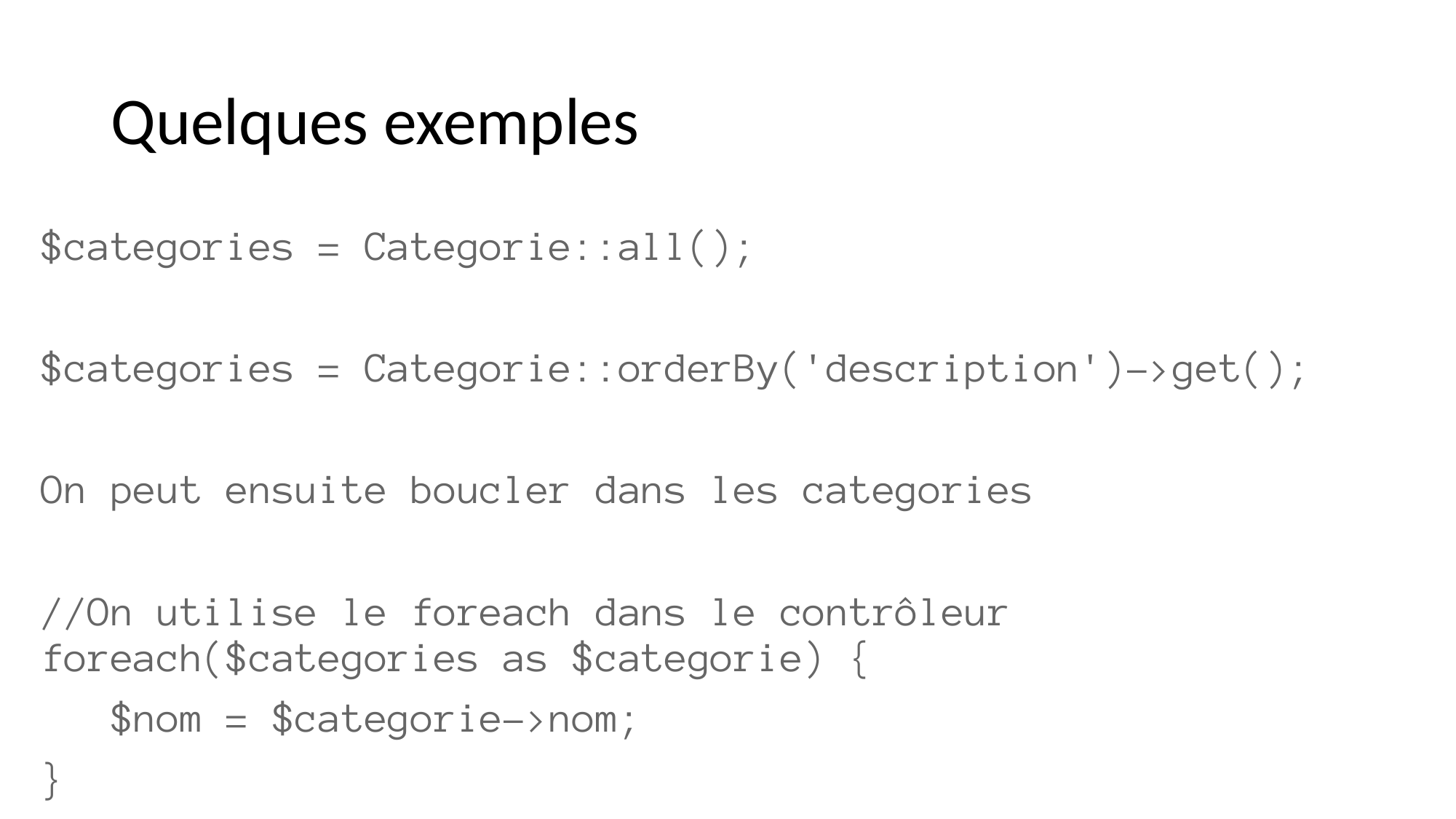

# Quelques exemples
$categories = Categorie::all();

$categories = Categorie::orderBy('description')->get();

On peut ensuite boucler dans les categories

//On utilise le foreach dans le contrôleur foreach($categories as $categorie) {
   $nom = $categorie->nom;
}